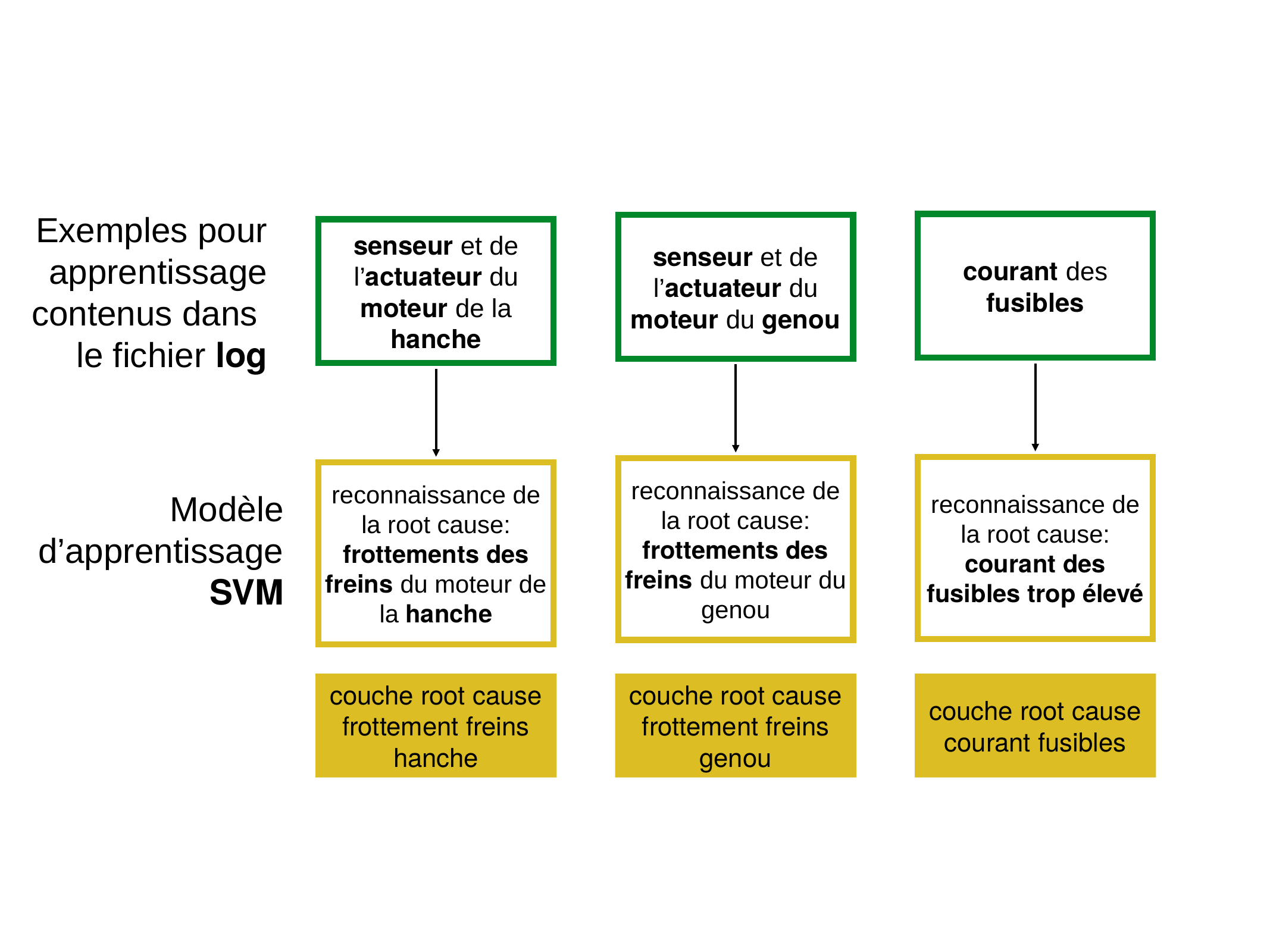

Exemples pour
 apprentissage
contenus dans
le fichier log
courant des fusibles
senseur et de l’actuateur du moteur du genou
senseur et de l’actuateur du moteur de la hanche

reconnaissance de la root cause: courant des fusibles trop élevé
reconnaissance de la root cause: frottements des freins du moteur du genou
reconnaissance de la root cause: frottements des freins du moteur de la hanche
Modèle
d’apprentissage SVM
couche root cause frottement freins hanche
couche root cause frottement freins genou
couche root cause courant fusibles